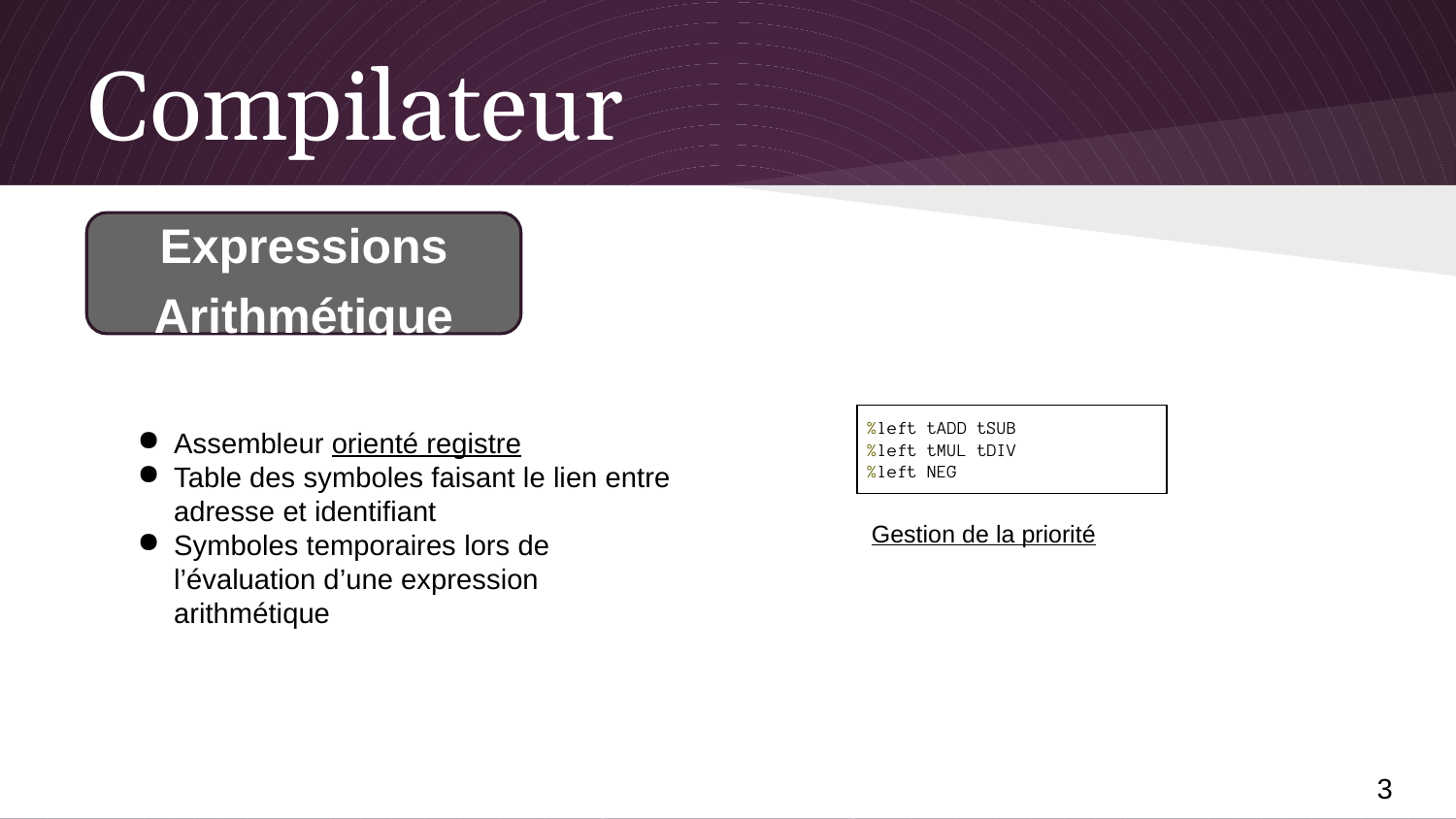

# Compilateur
Expressions Arithmétique

Assembleur orienté registre
Table des symboles faisant le lien entre adresse et identifiant
Symboles temporaires lors de l’évaluation d’une expression arithmétique
| %left tADD tSUB %left tMUL tDIV %left NEG |
| --- |
Gestion de la priorité
3